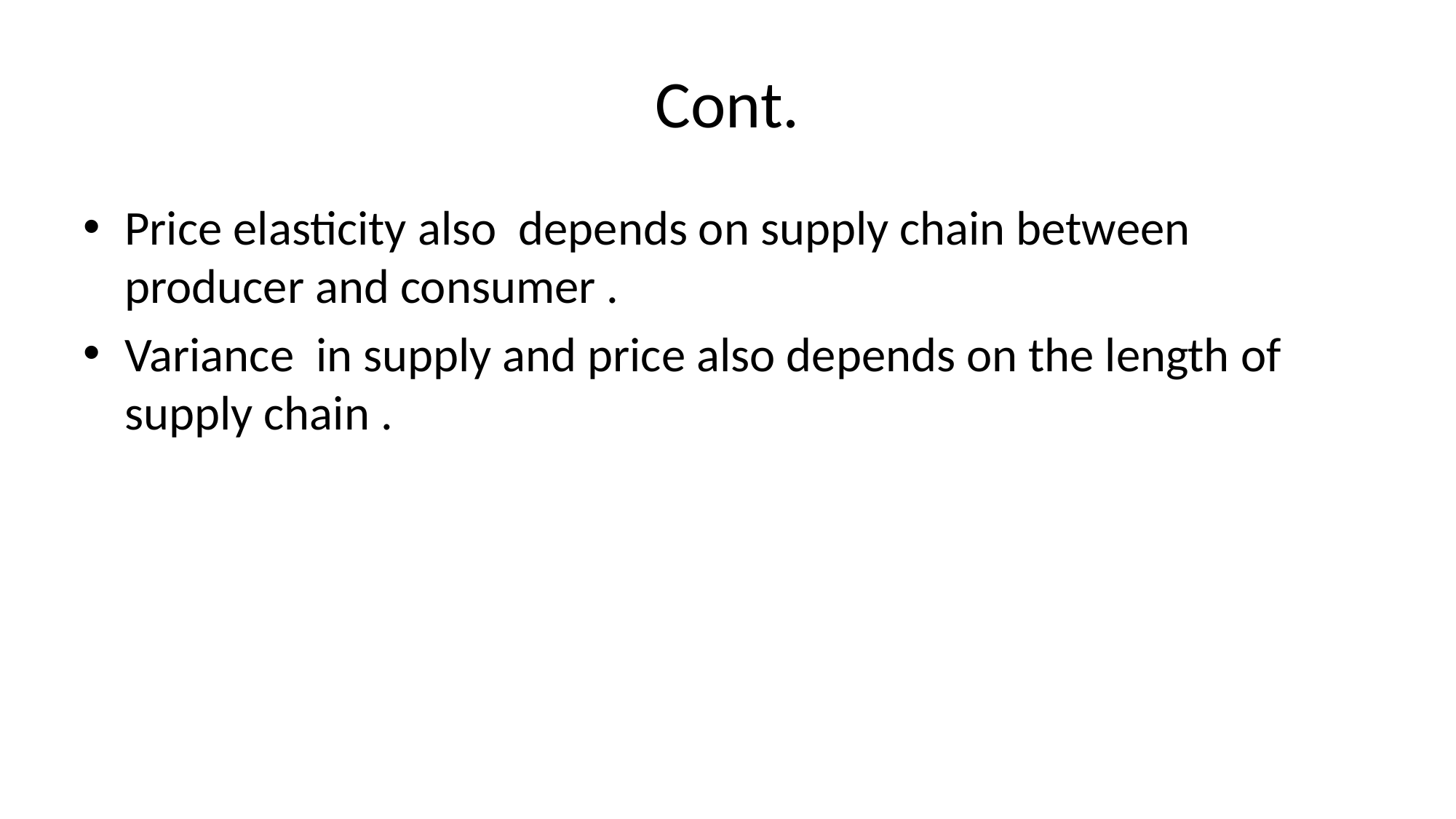

# Cont.
Price elasticity also  depends on supply chain between producer and consumer .
Variance  in supply and price also depends on the length of supply chain .